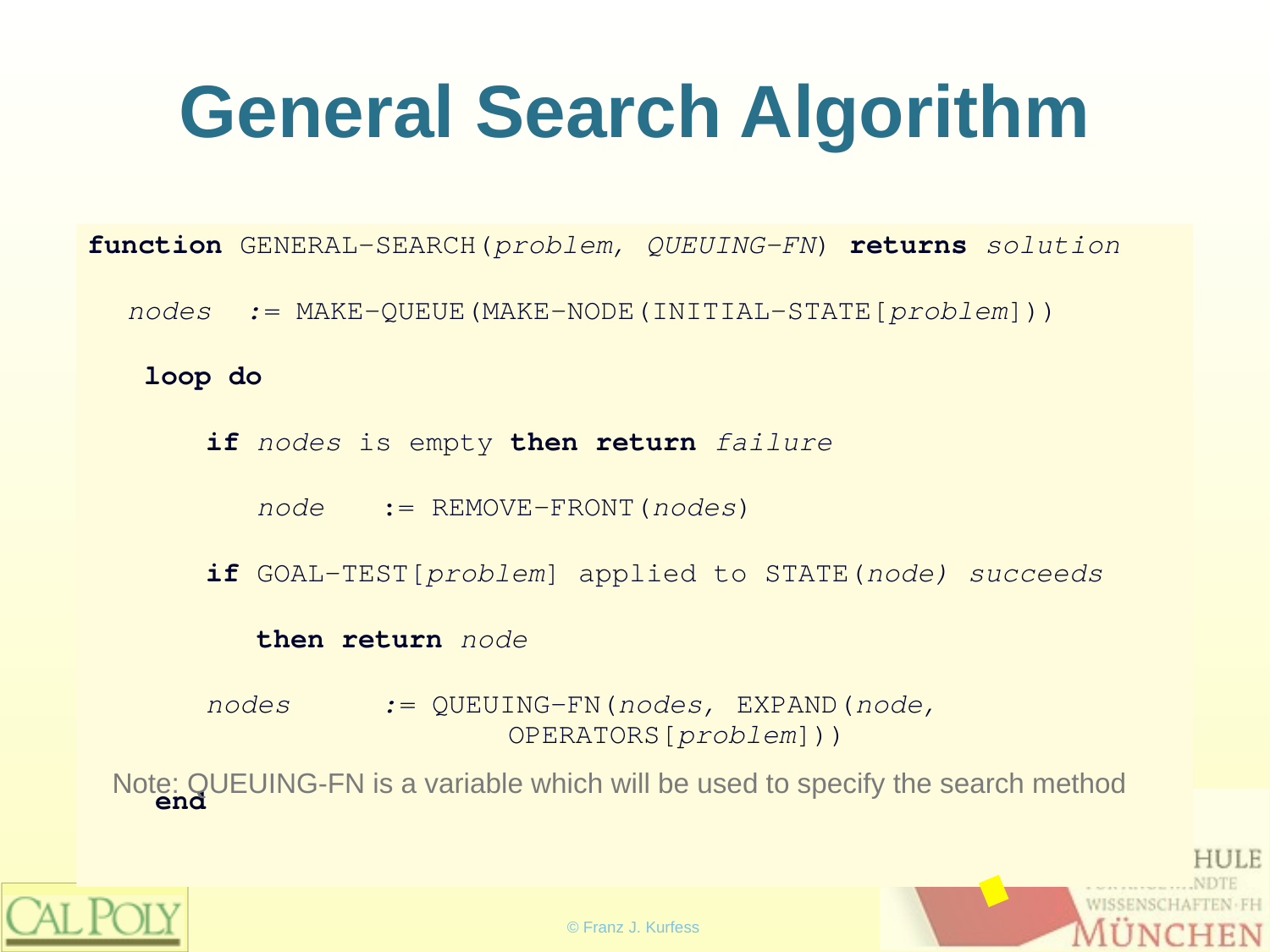

# General Search Algorithm
function GENERAL-SEARCH(problem, QUEUING-FN) returns solution
	nodes  := MAKE-QUEUE(MAKE-NODE(INITIAL-STATE[problem]))
	 loop do
       if nodes is empty then return failure
          node	:= REMOVE-FRONT(nodes)
       if GOAL-TEST[problem] applied to STATE(node) succeeds
          then return node
       nodes	:= QUEUING-FN(nodes, EXPAND(node, 					OPERATORS[problem]))
    end
Note: QUEUING-FN is a variable which will be used to specify the search method
67